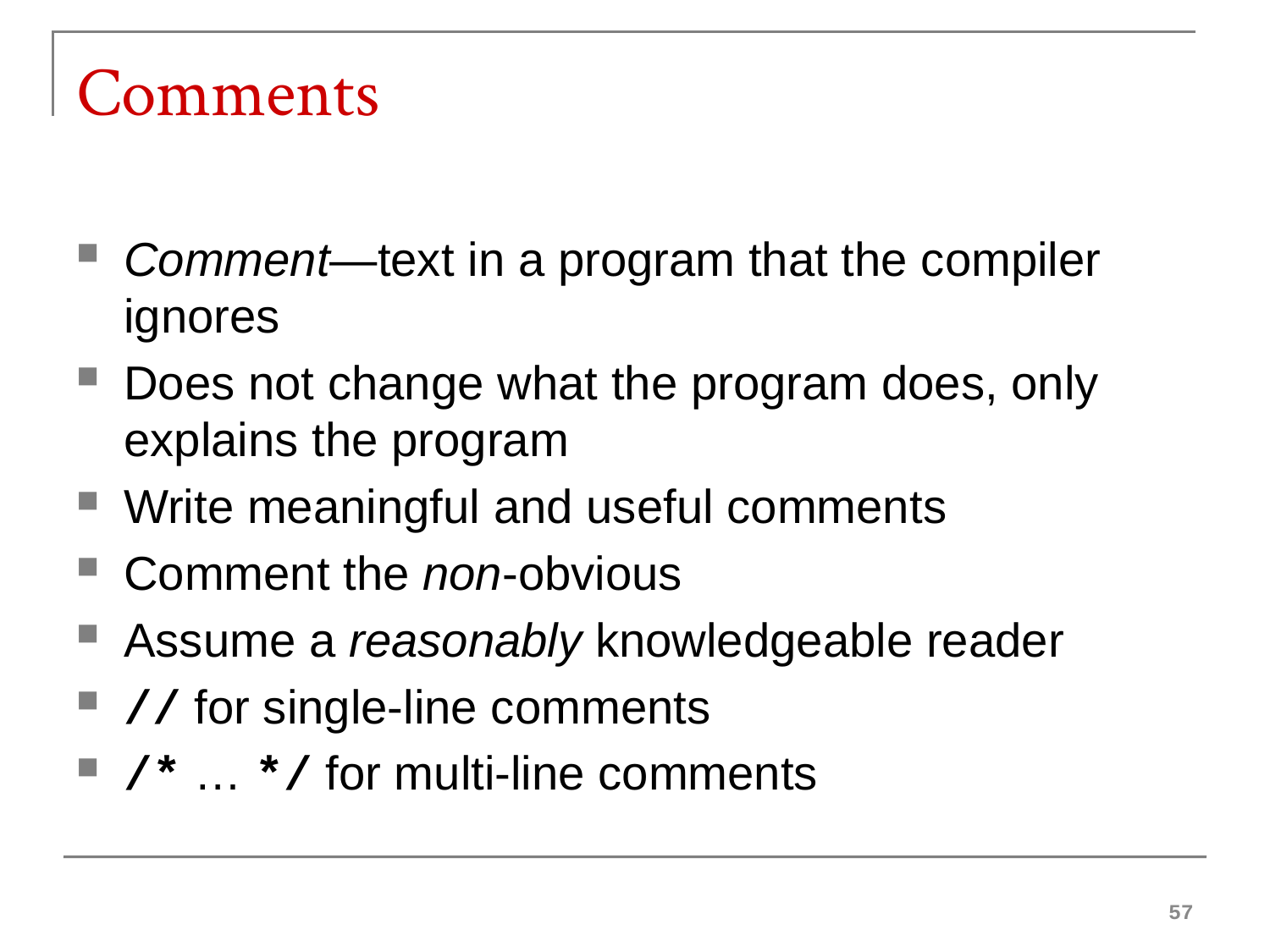

# Comments
Comment—text in a program that the compiler ignores
Does not change what the program does, only explains the program
Write meaningful and useful comments
Comment the non-obvious
Assume a reasonably knowledgeable reader
// for single-line comments
/* … */ for multi-line comments
57